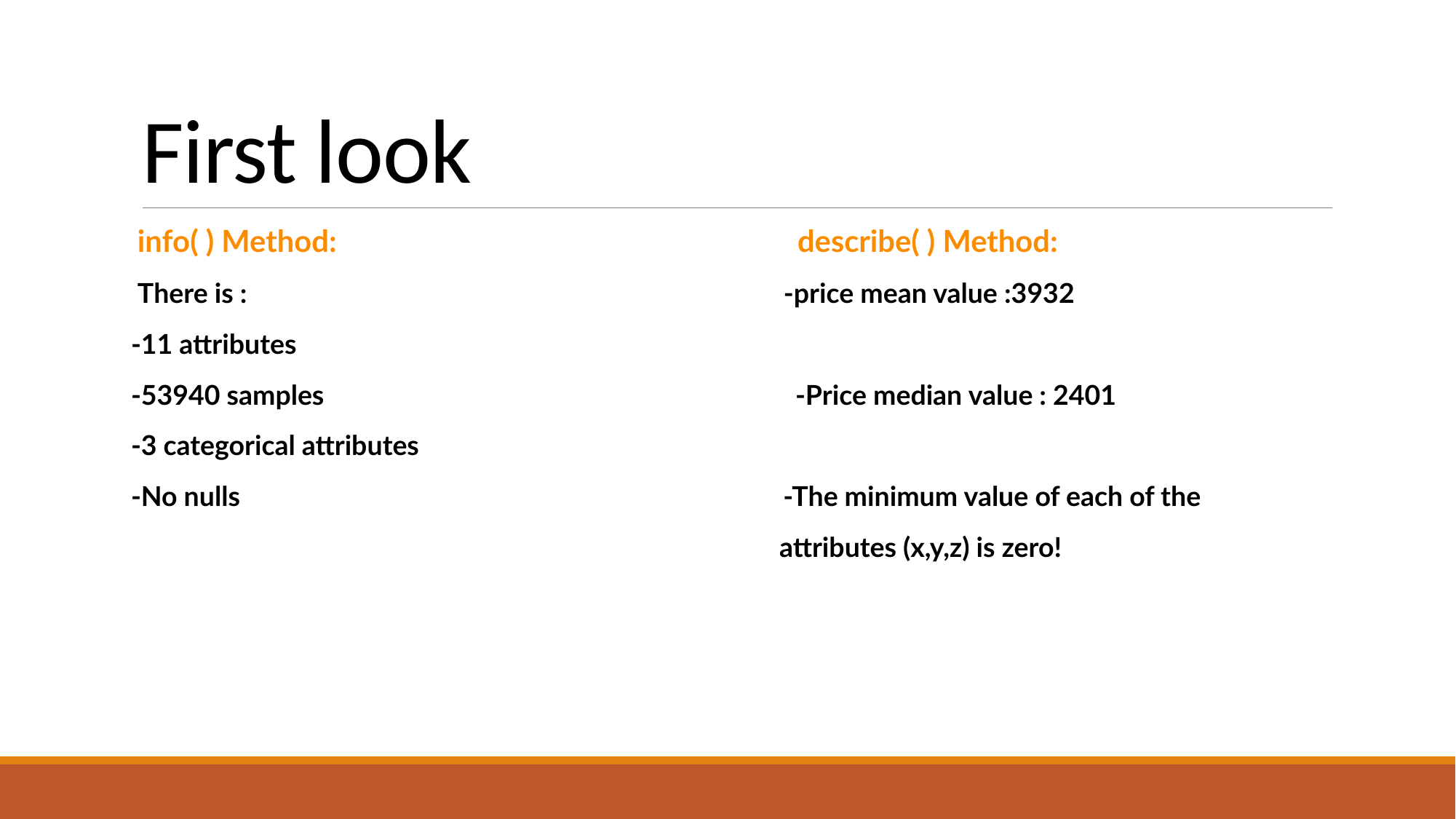

# First look
 info( ) Method:                                                              describe( ) Method:
 There is :                                                                                  -price mean value :3932
-11 attributes
-53940 samples                                                                        -Price median value : 2401
-3 categorical attributes
-No nulls                                                                                   -The minimum value of each of the
                                                                                                   attributes (x,y,z) is zero!